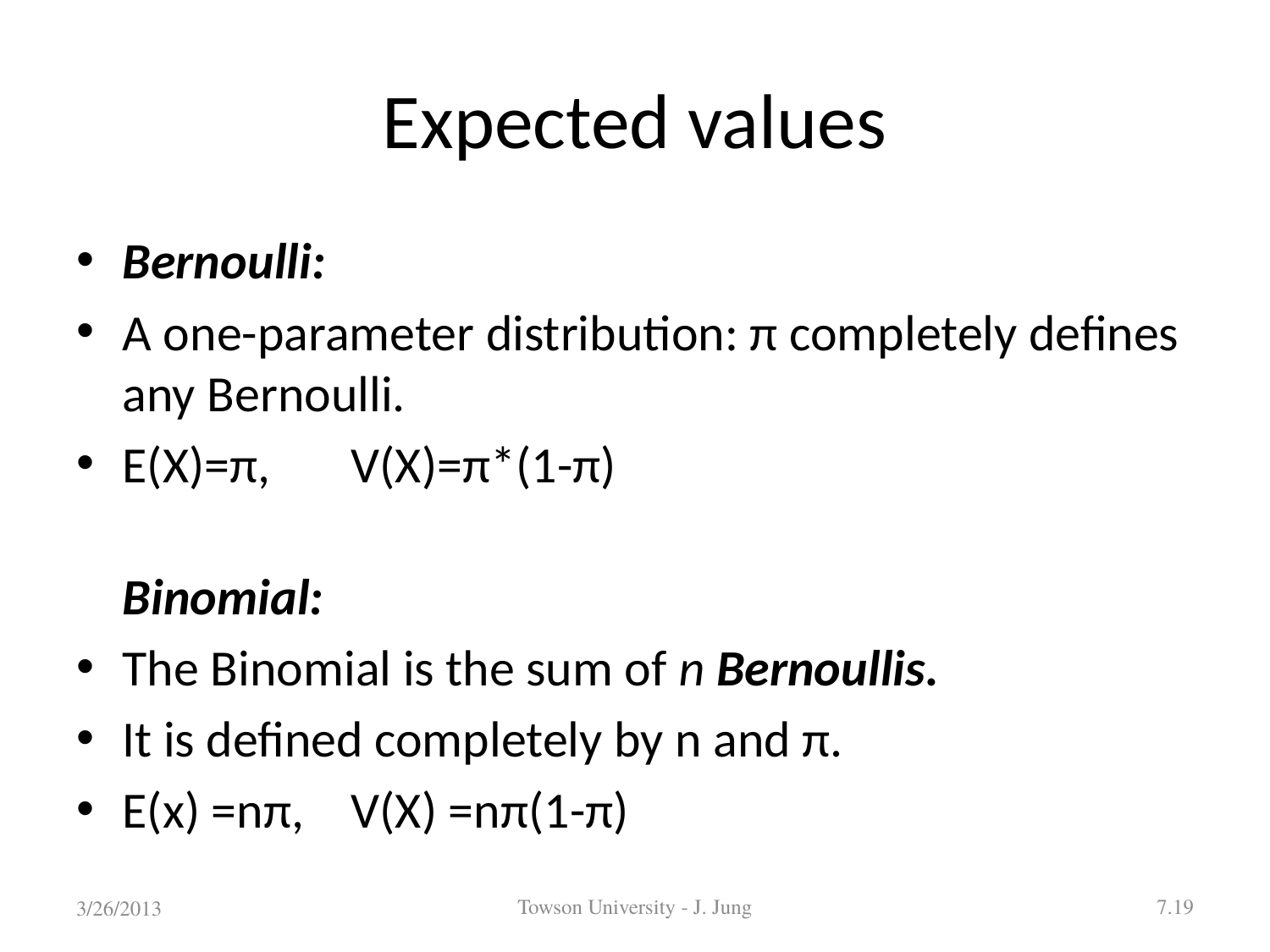

# Expected values
Bernoulli:
A one-parameter distribution: π completely defines any Bernoulli.
E(X)=π,	V(X)=π*(1-π)
Binomial:
The Binomial is the sum of n Bernoullis.
It is defined completely by n and π.
E(x) =nπ, 	V(X) =nπ(1-π)

3/26/2013
Towson University - J. Jung
7.19